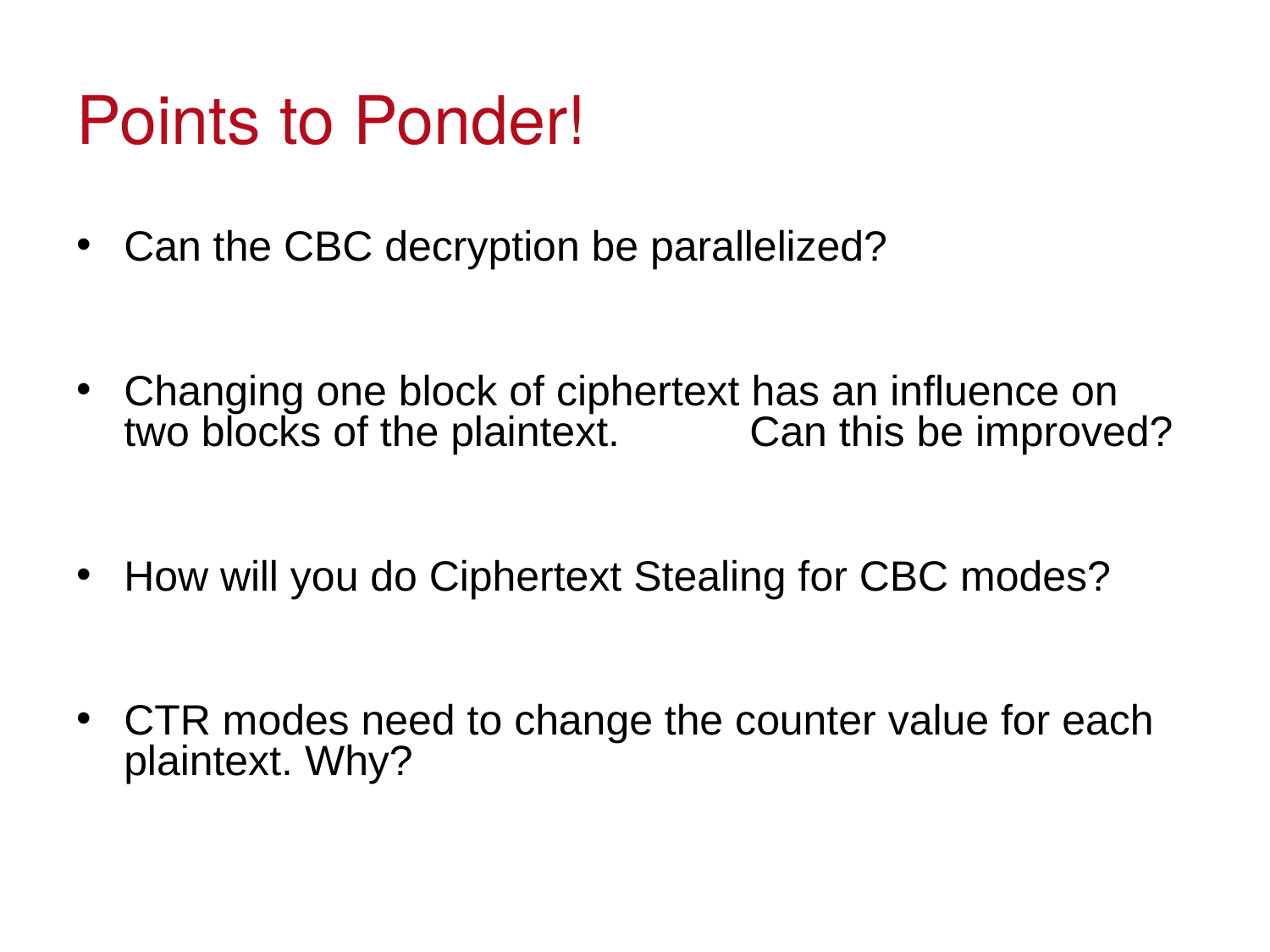

# Points to Ponder!
Can the CBC decryption be parallelized?

Changing one block of ciphertext has an influence on two blocks of the plaintext.           Can this be improved?

How will you do Ciphertext Stealing for CBC modes?

CTR modes need to change the counter value for each plaintext. Why?